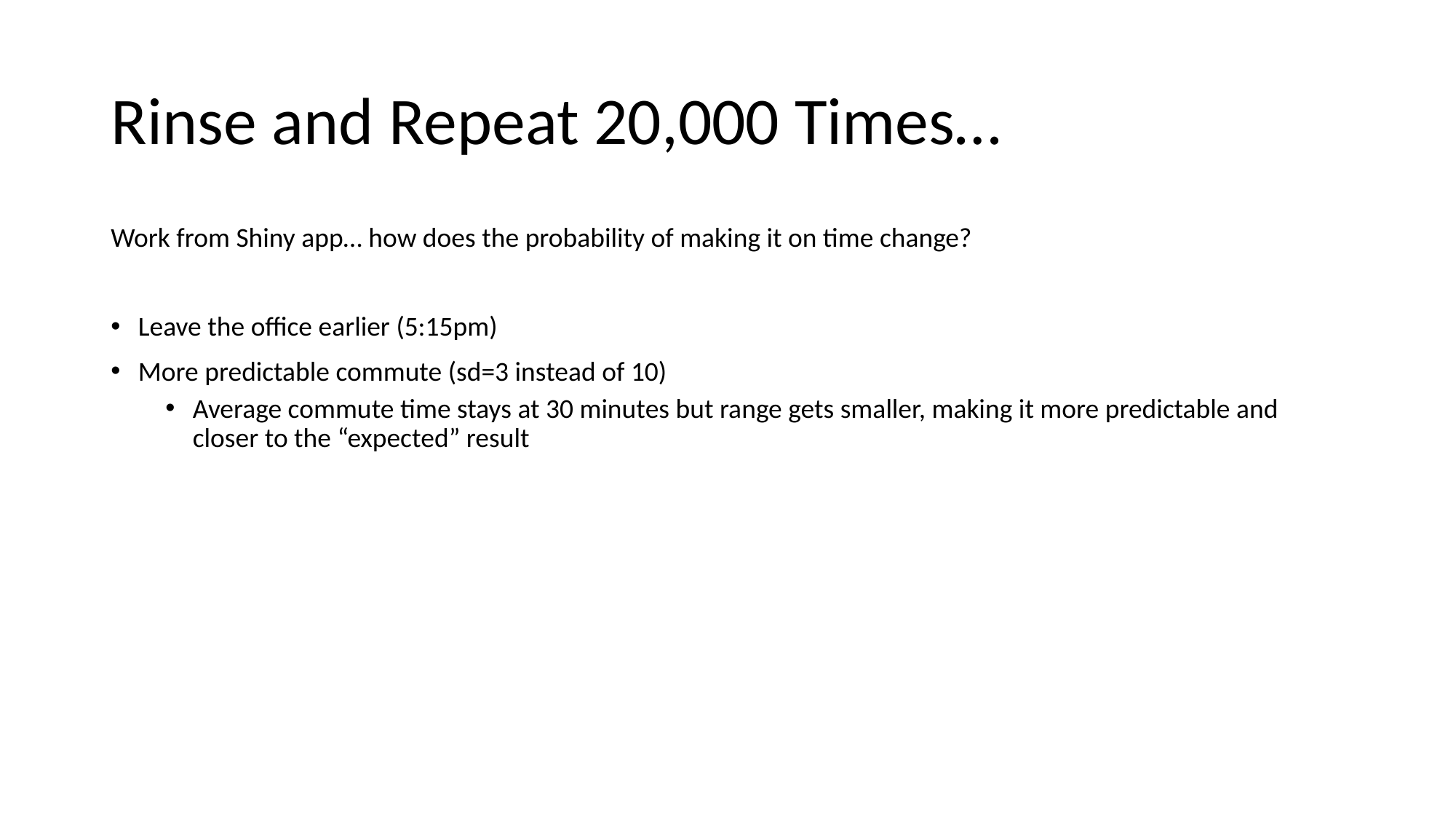

# Rinse and Repeat 20,000 Times…
Work from Shiny app… how does the probability of making it on time change?

Leave the office earlier (5:15pm)
More predictable commute (sd=3 instead of 10)
Average commute time stays at 30 minutes but range gets smaller, making it more predictable and closer to the “expected” result